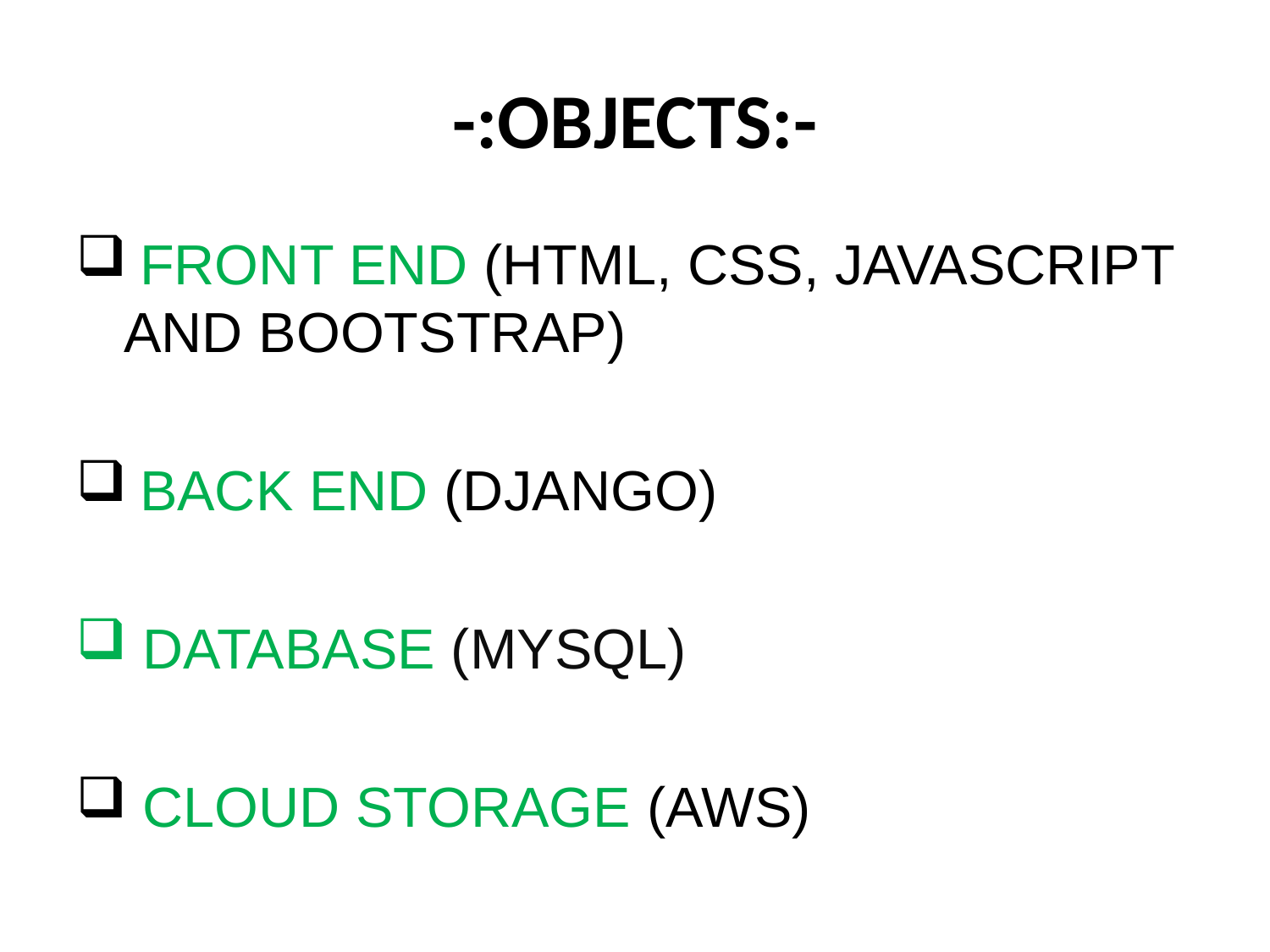

# -:OBJECTS:-
 FRONT END (HTML, CSS, JAVASCRIPT AND BOOTSTRAP)

 BACK END (DJANGO)

 DATABASE (MYSQL)

 CLOUD STORAGE (AWS)